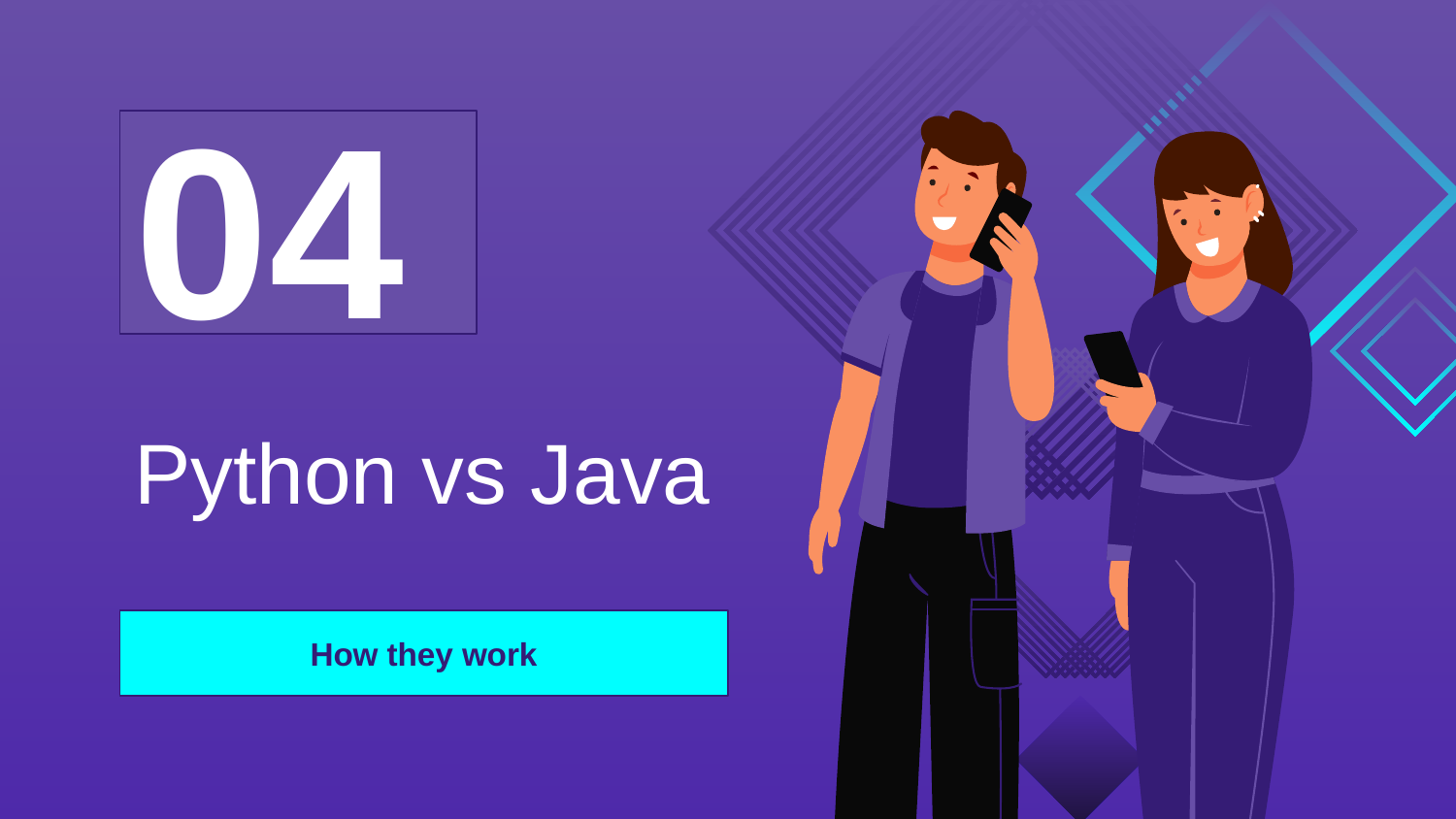

04
# Python vs Java
How they work